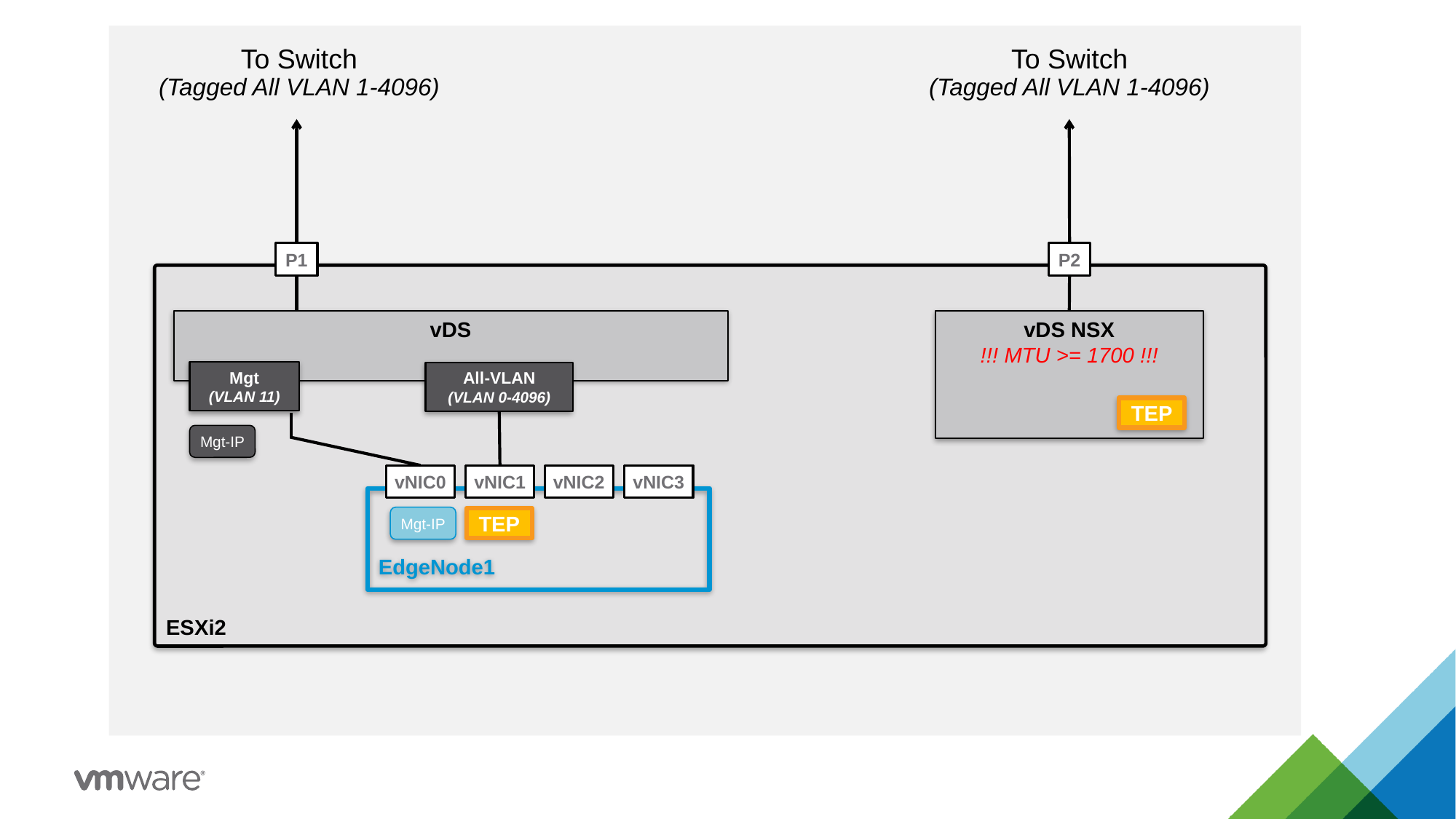

To Switch
(Tagged All VLAN 1-4096)
To Switch
(Tagged All VLAN 1-4096)
P1
P2
ESXi2
vDS
vDS NSX
!!! MTU >= 1700 !!!

TEP
Mgt
(VLAN 11)
All-VLAN
(VLAN 0-4096)
Mgt-IP
vNIC0
vNIC1
vNIC2
vNIC3
EdgeNode1
Mgt-IP
TEP